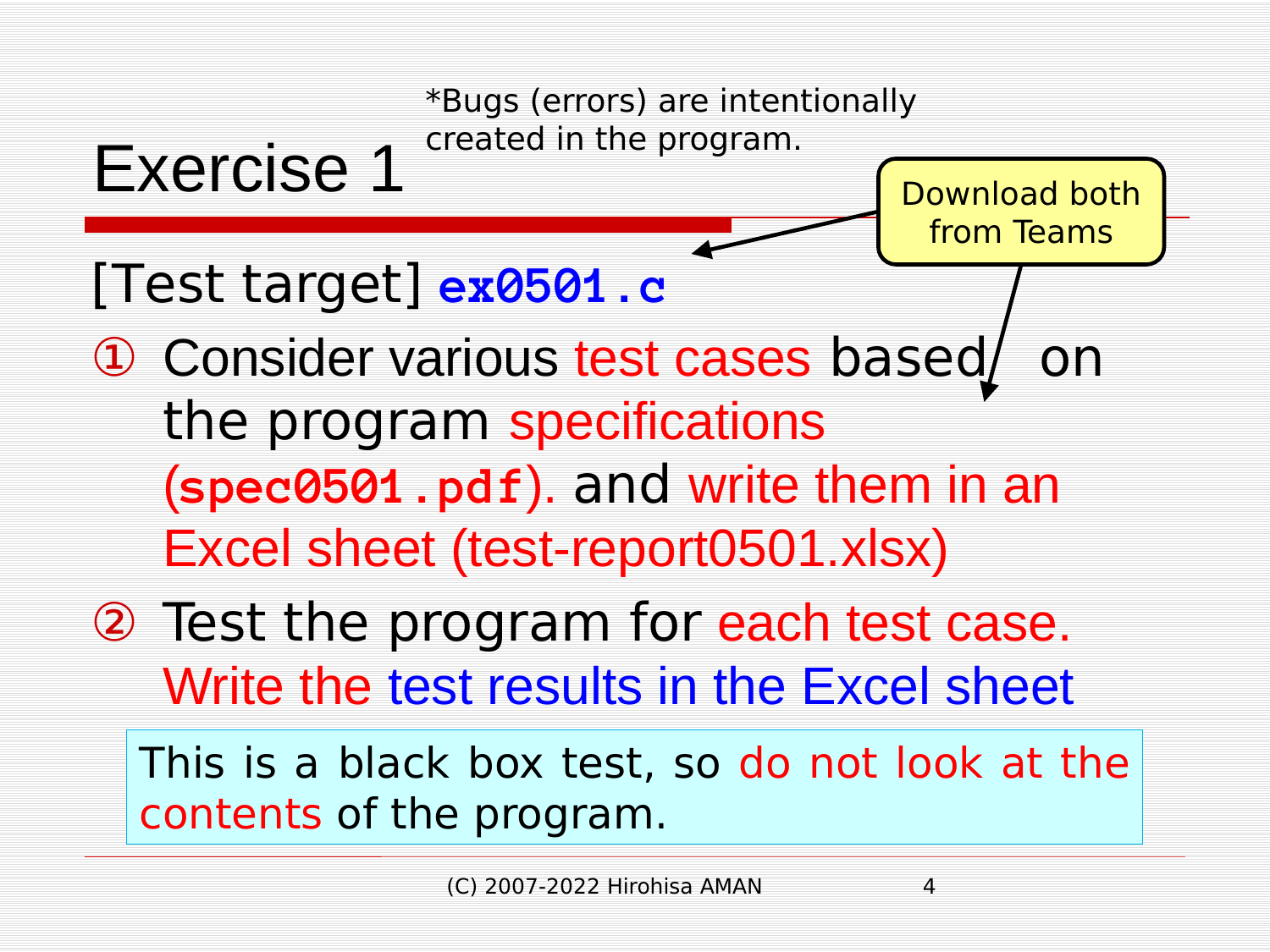

# Exercise 1
*Bugs (errors) are intentionally created in the program.
Download both from Teams
[Test target] ex0501.c
Consider various test cases based   on the program specifications (spec0501.pdf). and write them in an Excel sheet (test-report0501.xlsx)
Test the program for each test case.
Write the test results in the Excel sheet
This is a black box test, so do not look at the contents of the program.
(C) 2007-2022 Hirohisa AMAN
4